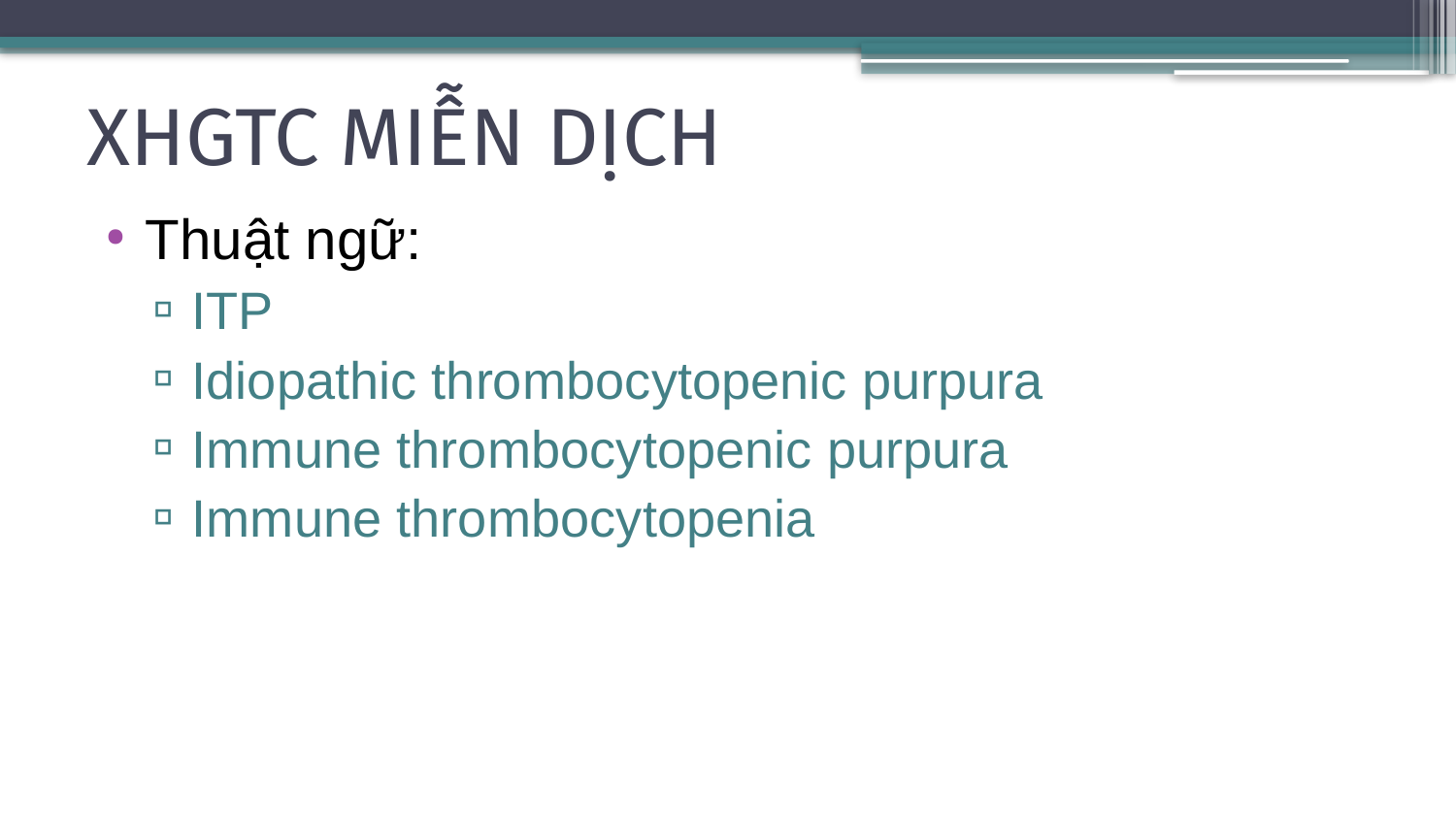

# XHGTC MIỄN DỊCH
Thuật ngữ:
ITP
Idiopathic thrombocytopenic purpura
Immune thrombocytopenic purpura
Immune thrombocytopenia